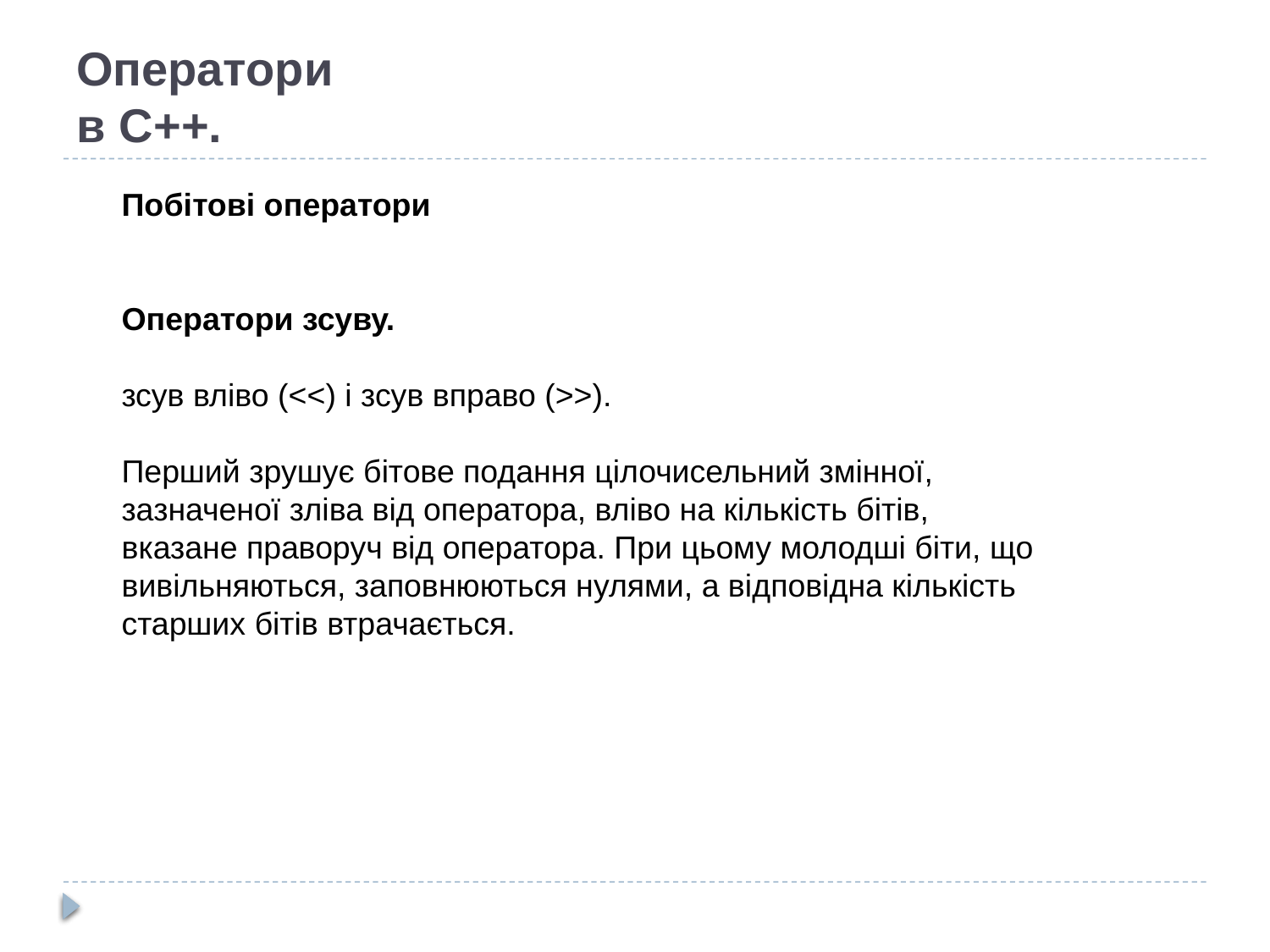

# Оператори в C++.
Побітові оператори

Оператори зсуву.

зсув вліво (<<) і зсув вправо (>>).

Перший зрушує бітове подання цілочисельний змінної, зазначеної зліва від оператора, вліво на кількість бітів, вказане праворуч від оператора. При цьому молодші біти, що вивільняються, заповнюються нулями, а відповідна кількість старших бітів втрачається.